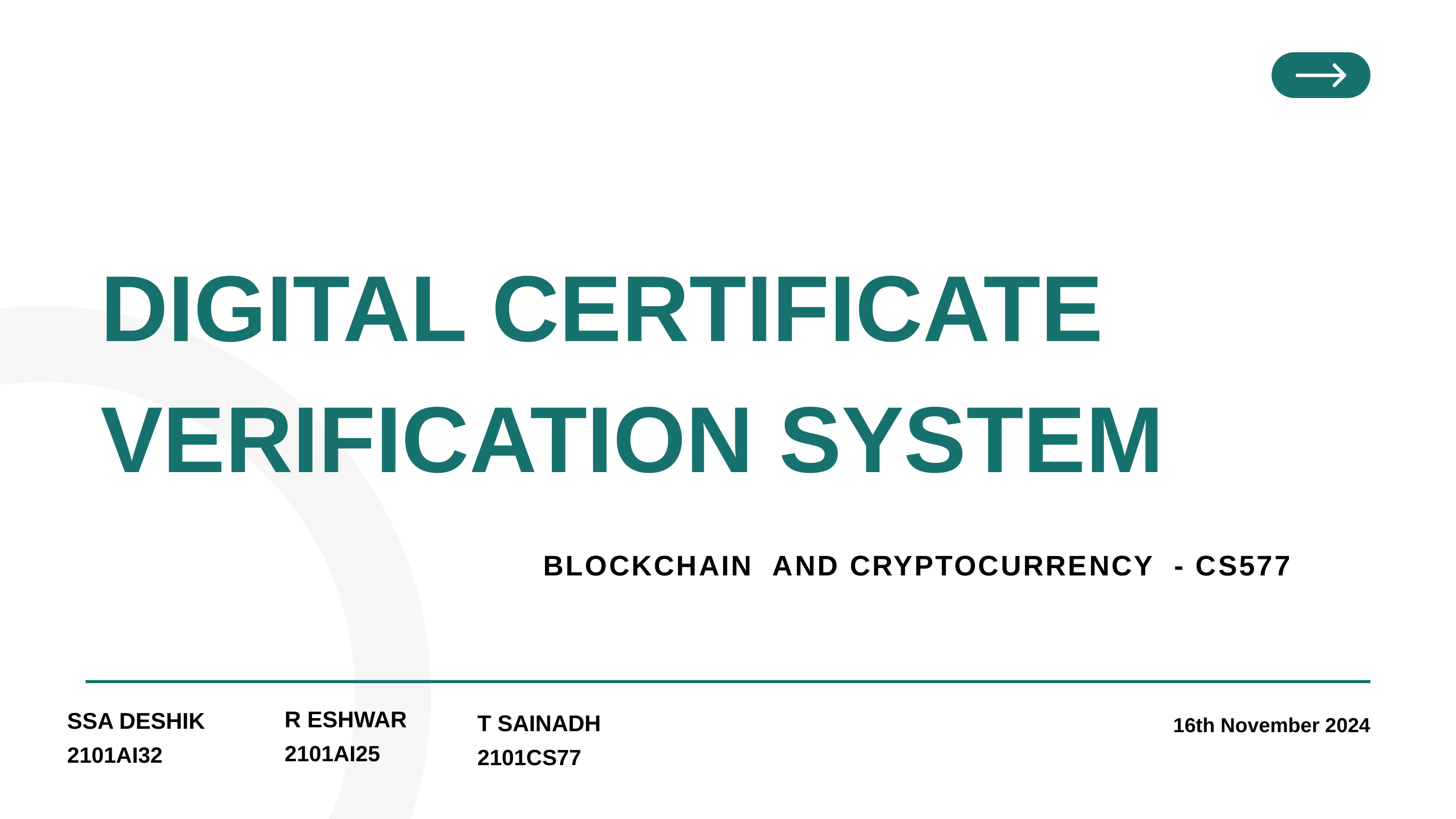

DIGITAL CERTIFICATE
VERIFICATION SYSTEM

BLOCKCHAIN  AND CRYPTOCURRENCY  - CS577

R ESHWAR
SSA DESHIK
T SAINADH
16th November 2024
2101AI25
2101AI32
2101CS77